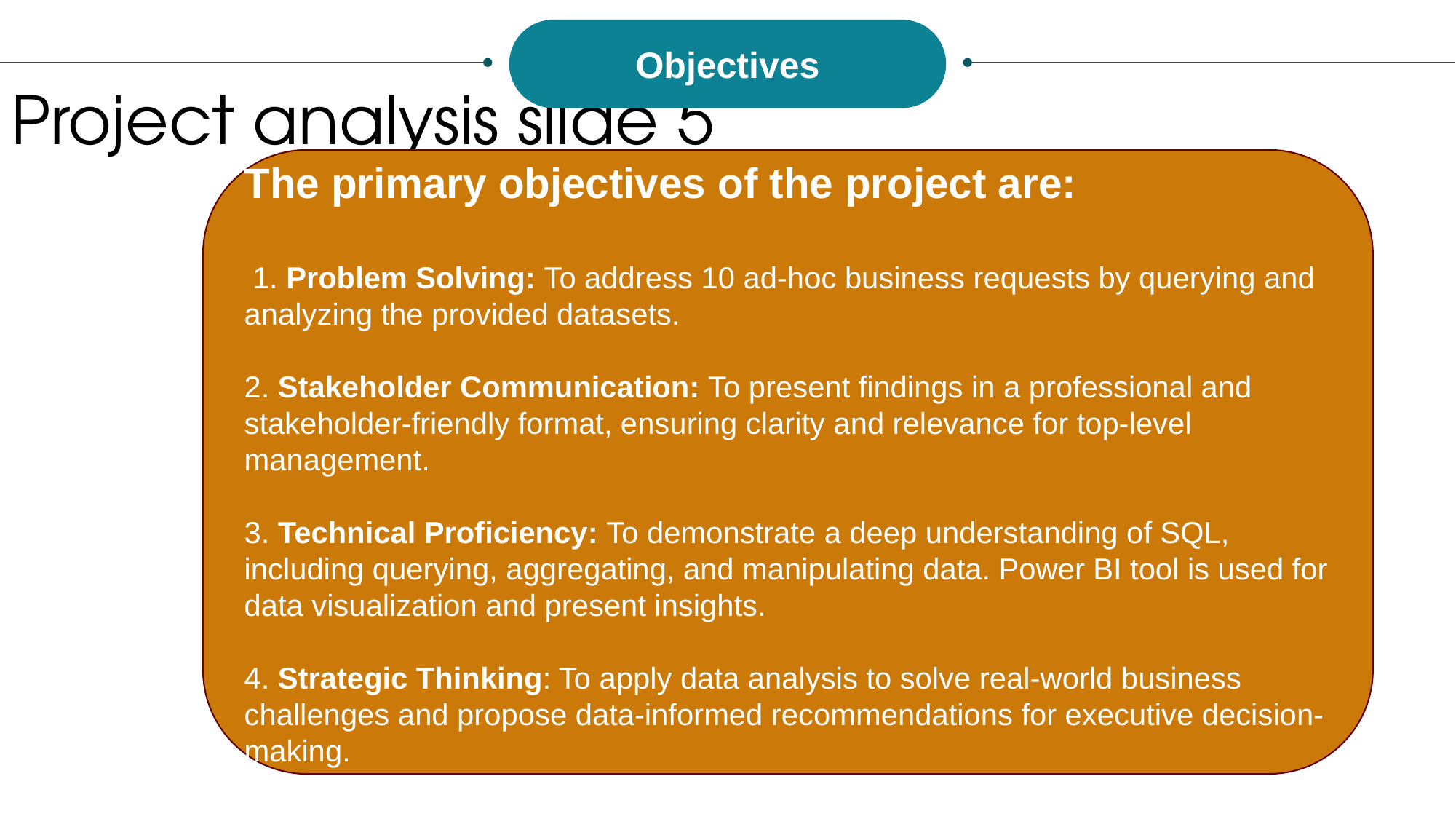

Objectives
Project analysis slide 5
The primary objectives of the project are:

 1. Problem Solving: To address 10 ad-hoc business requests by querying and analyzing the provided datasets.

2. Stakeholder Communication: To present findings in a professional and stakeholder-friendly format, ensuring clarity and relevance for top-level management.

3. Technical Proficiency: To demonstrate a deep understanding of SQL, including querying, aggregating, and manipulating data. Power BI tool is used for data visualization and present insights.

4. Strategic Thinking: To apply data analysis to solve real-world business challenges and propose data-informed recommendations for executive decision-making.